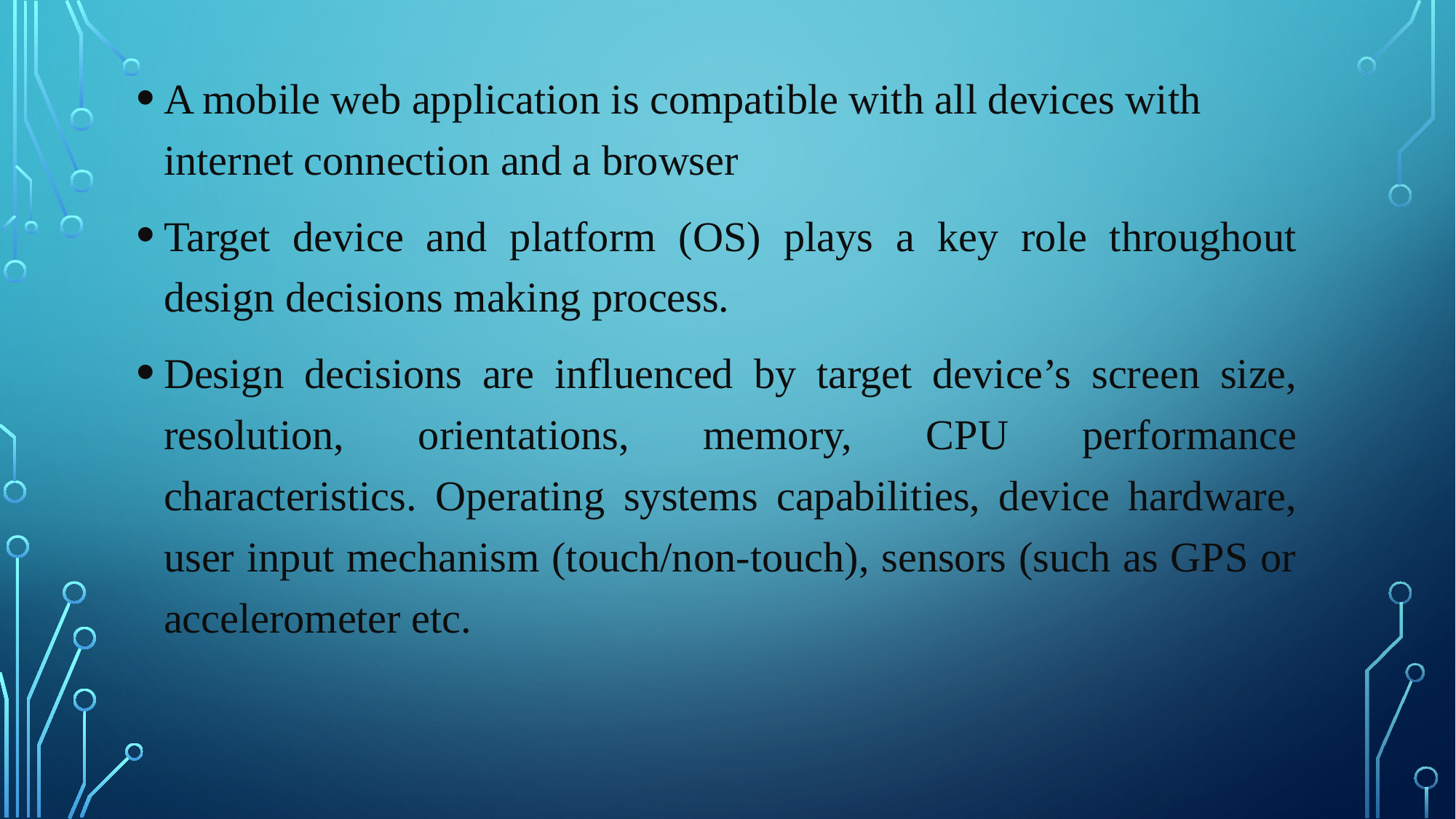

A mobile web application is compatible with all devices with internet connection and a browser
Target device and platform (OS) plays a key role throughout design decisions making process.
Design decisions are influenced by target device’s screen size, resolution, orientations, memory, CPU performance characteristics. Operating systems capabilities, device hardware, user input mechanism (touch/non-touch), sensors (such as GPS or accelerometer etc.